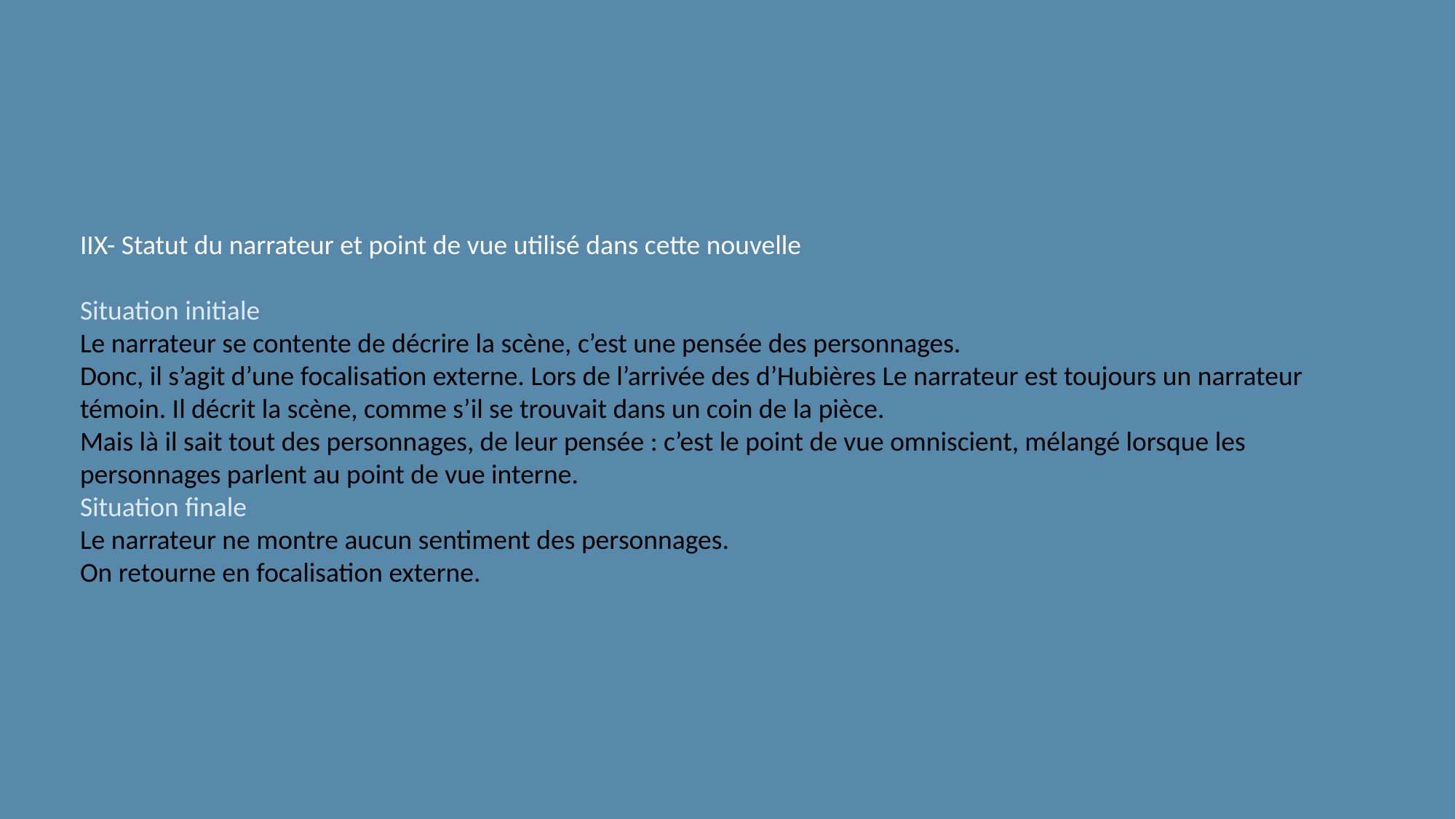

IIX- Statut du narrateur et point de vue utilisé dans cette nouvelle

Situation initiale
Le narrateur se contente de décrire la scène, c’est une pensée des personnages.
Donc, il s’agit d’une focalisation externe. Lors de l’arrivée des d’Hubières Le narrateur est toujours un narrateur témoin. Il décrit la scène, comme s’il se trouvait dans un coin de la pièce.
Mais là il sait tout des personnages, de leur pensée : c’est le point de vue omniscient, mélangé lorsque les personnages parlent au point de vue interne.
Situation finale
Le narrateur ne montre aucun sentiment des personnages.
On retourne en focalisation externe.